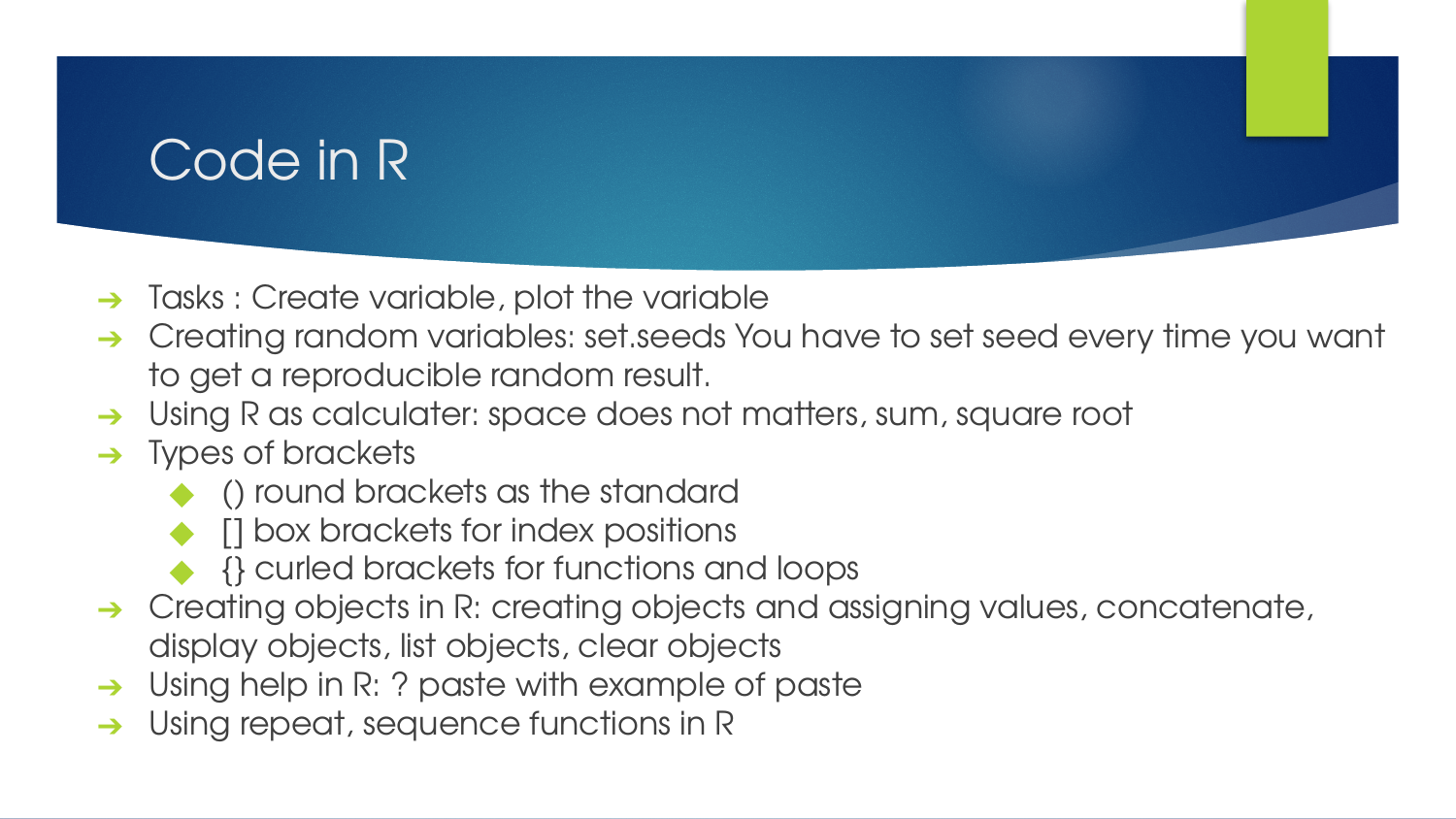

# Code in R
Tasks : Create variable, plot the variable
Creating random variables: set.seeds You have to set seed every time you want to get a reproducible random result.
Using R as calculater: space does not matters, sum, square root
Types of brackets
() round brackets as the standard
[] box brackets for index positions
{} curled brackets for functions and loops
Creating objects in R: creating objects and assigning values, concatenate, display objects, list objects, clear objects
Using help in R: ? paste with example of paste
Using repeat, sequence functions in R